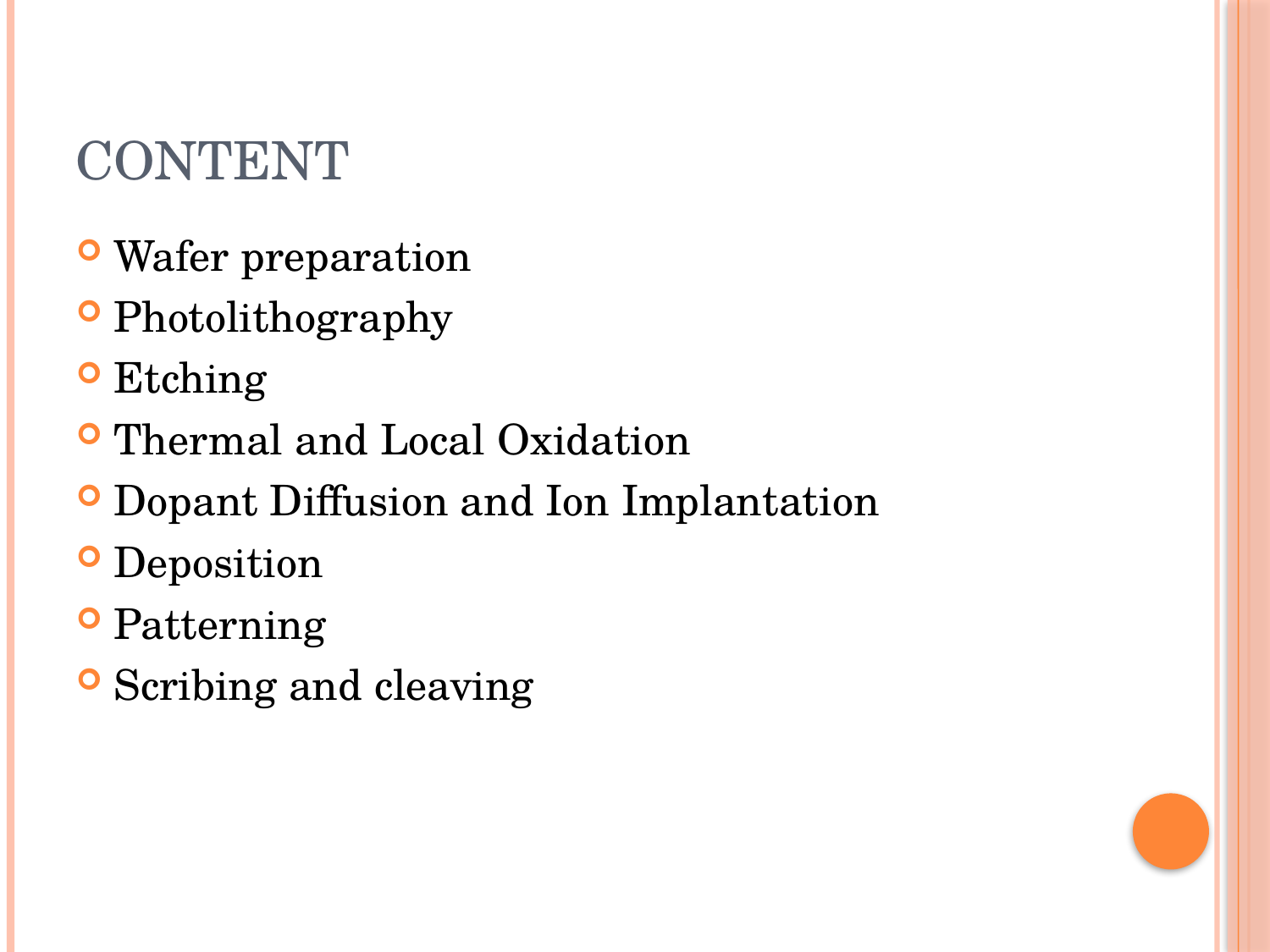

# Content
Wafer preparation
Photolithography
Etching
Thermal and Local Oxidation
Dopant Diffusion and Ion Implantation
Deposition
Patterning
Scribing and cleaving